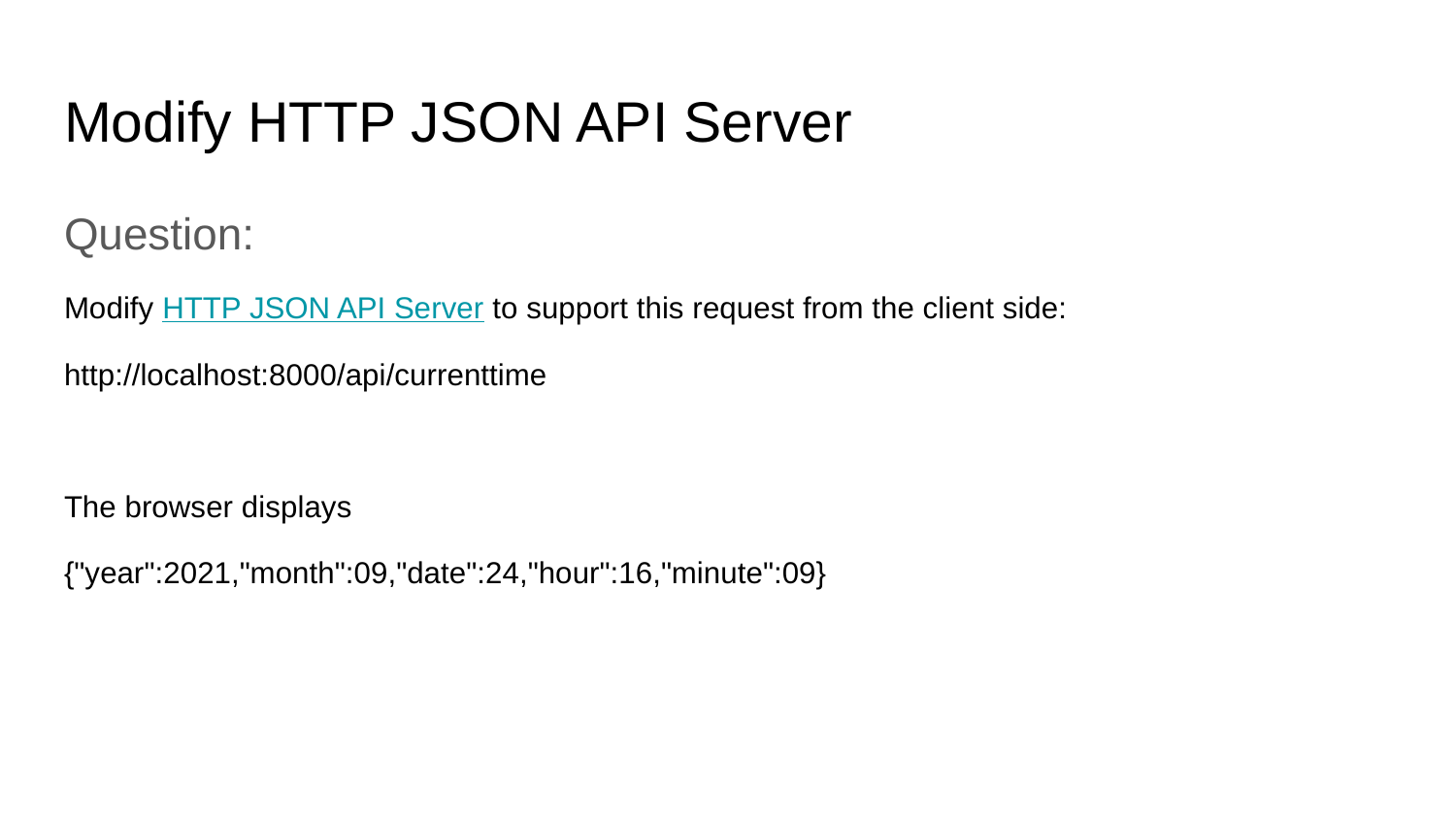

# Modify HTTP JSON API Server
Question:
Modify HTTP JSON API Server to support this request from the client side:
http://localhost:8000/api/currenttime

The browser displays
{"year":2021,"month":09,"date":24,"hour":16,"minute":09}